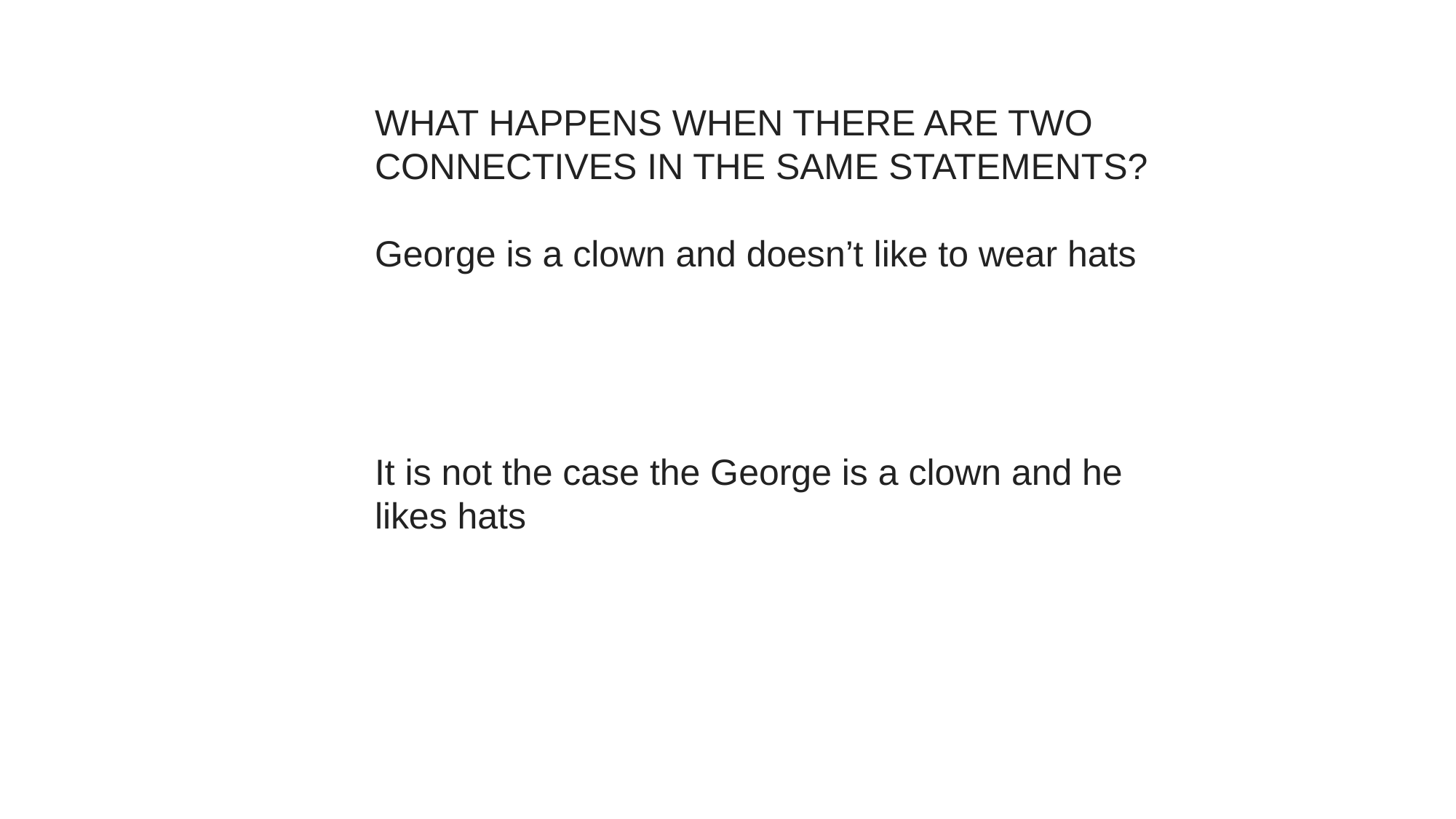

WHAT HAPPENS WHEN THERE ARE TWO CONNECTIVES IN THE SAME STATEMENTS?

George is a clown and doesn’t like to wear hats

It is not the case the George is a clown and he likes hats